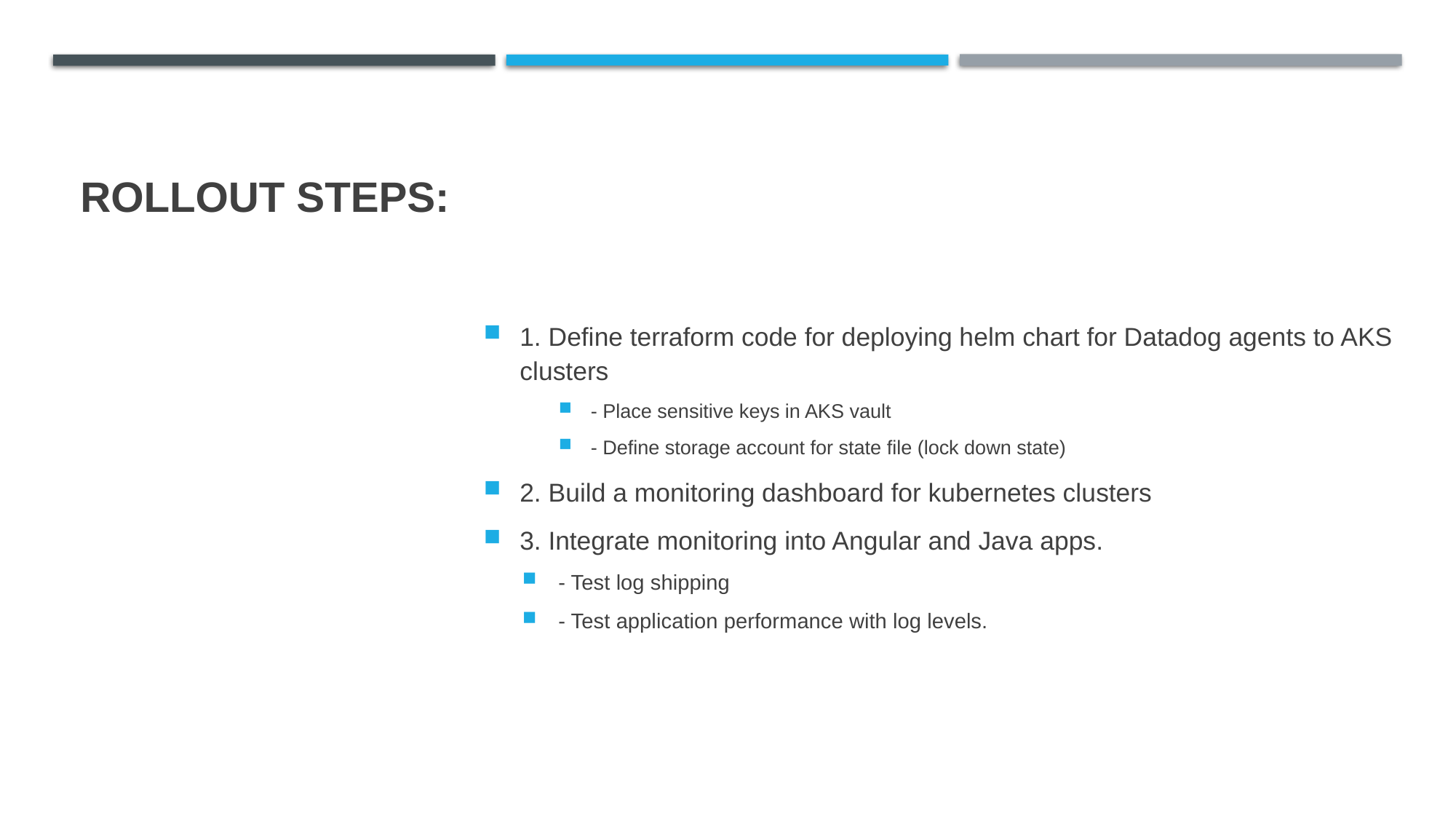

# Rollout steps:
1. Define terraform code for deploying helm chart for Datadog agents to AKS clusters
- Place sensitive keys in AKS vault
- Define storage account for state file (lock down state)
2. Build a monitoring dashboard for kubernetes clusters
3. Integrate monitoring into Angular and Java apps.
- Test log shipping
- Test application performance with log levels.